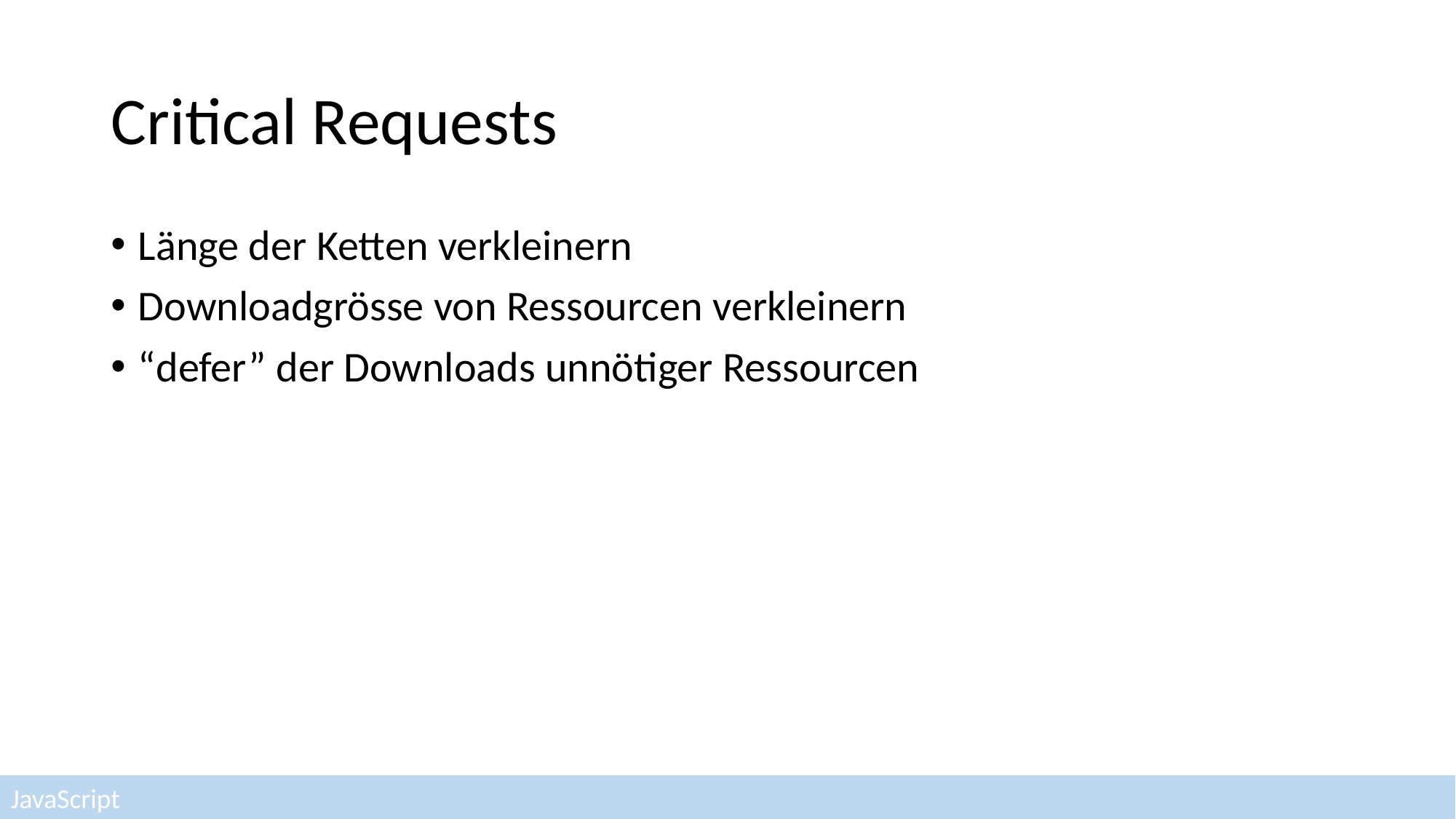

# Critical Requests
Länge der Ketten verkleinern
Downloadgrösse von Ressourcen verkleinern
“defer” der Downloads unnötiger Ressourcen

JavaScript